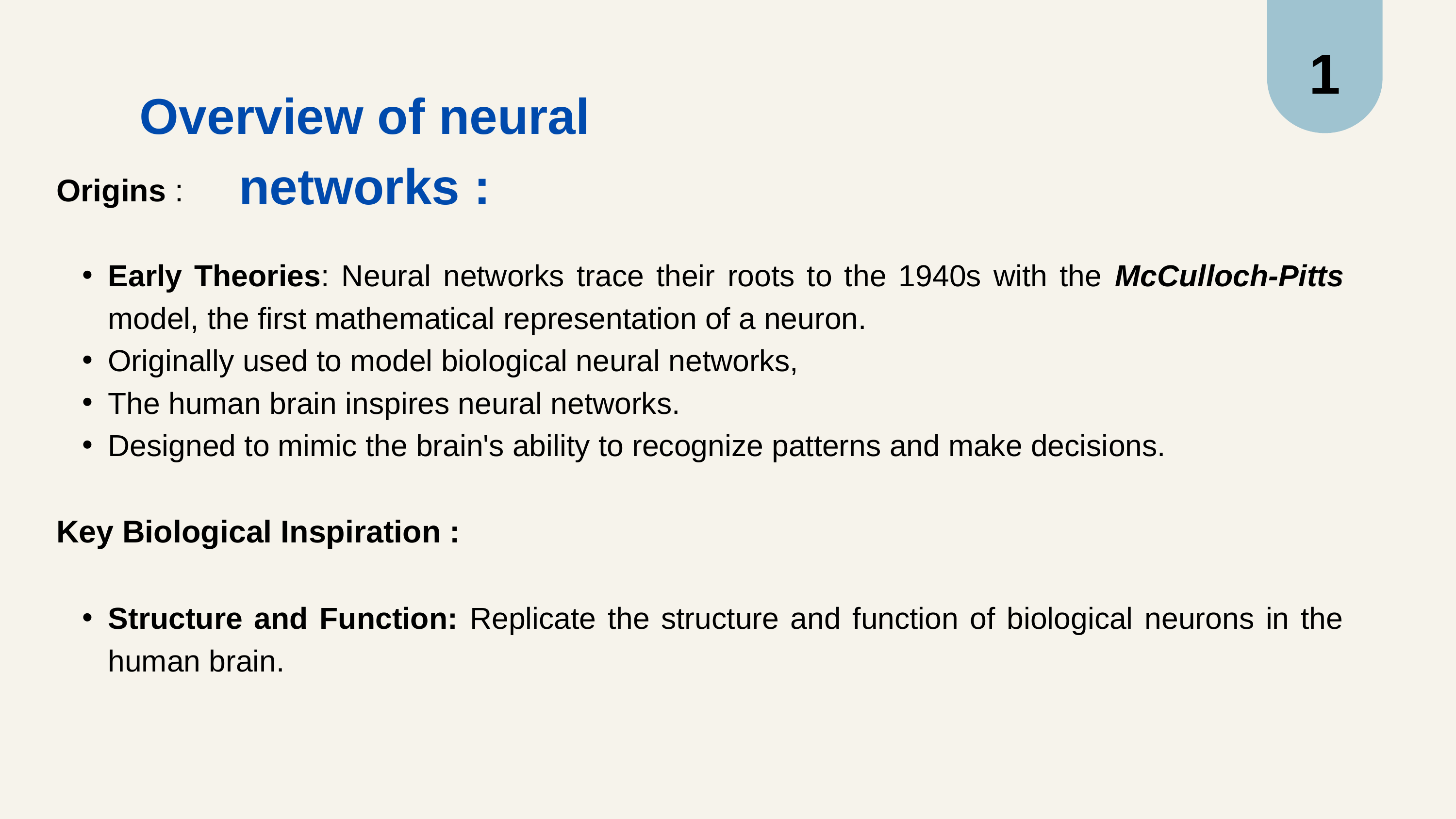

1
Overview of neural networks :

Origins :

Early Theories: Neural networks trace their roots to the 1940s with the McCulloch-Pitts model, the first mathematical representation of a neuron.
Originally used to model biological neural networks,
The human brain inspires neural networks.
Designed to mimic the brain's ability to recognize patterns and make decisions.

Key Biological Inspiration :

Structure and Function: Replicate the structure and function of biological neurons in the human brain.